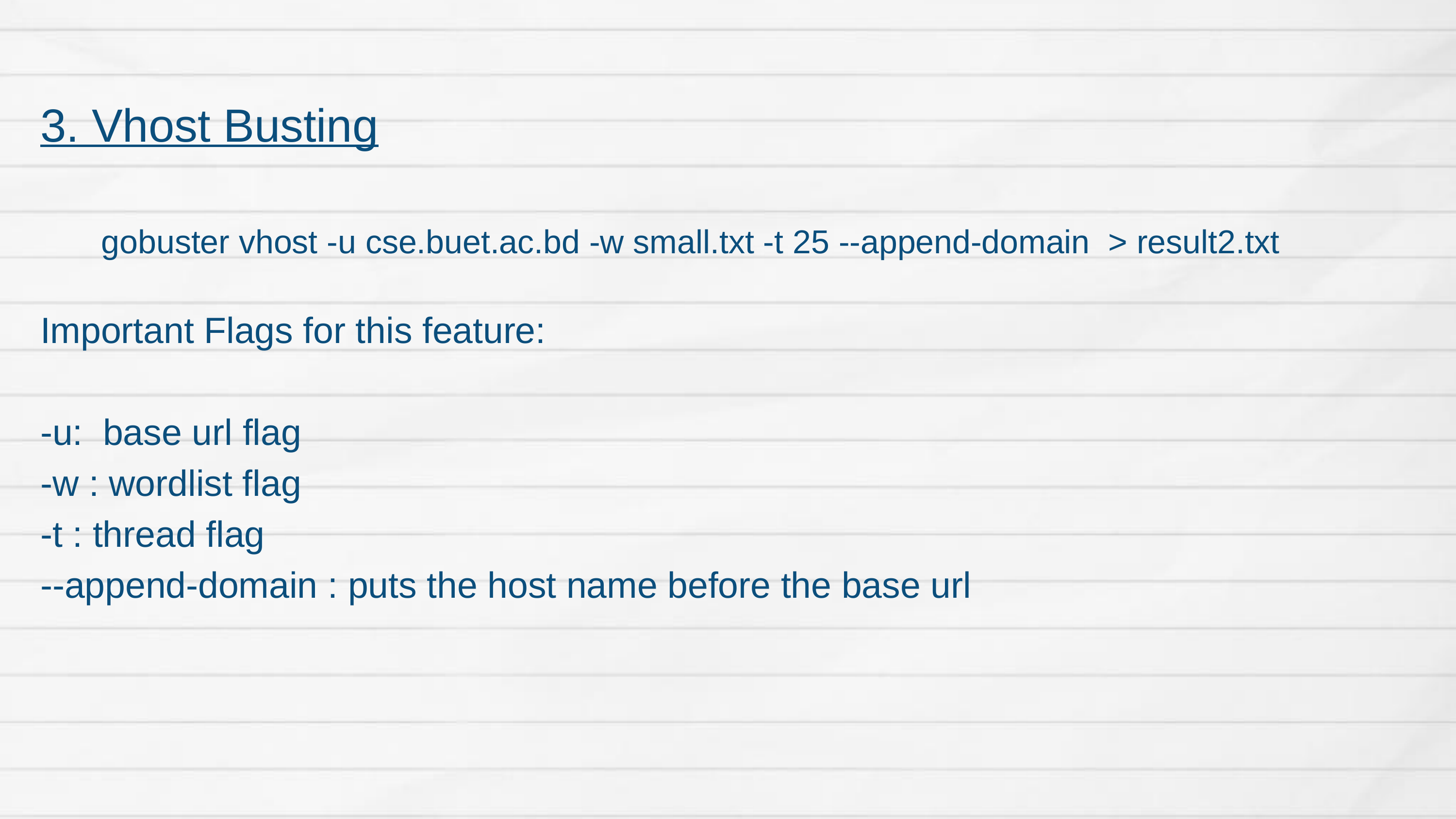

3. Vhost Busting
gobuster vhost -u cse.buet.ac.bd -w small.txt -t 25 --append-domain  > result2.txt

Important Flags for this feature:

-u:  base url flag
-w : wordlist flag
-t : thread flag
--append-domain : puts the host name before the base url